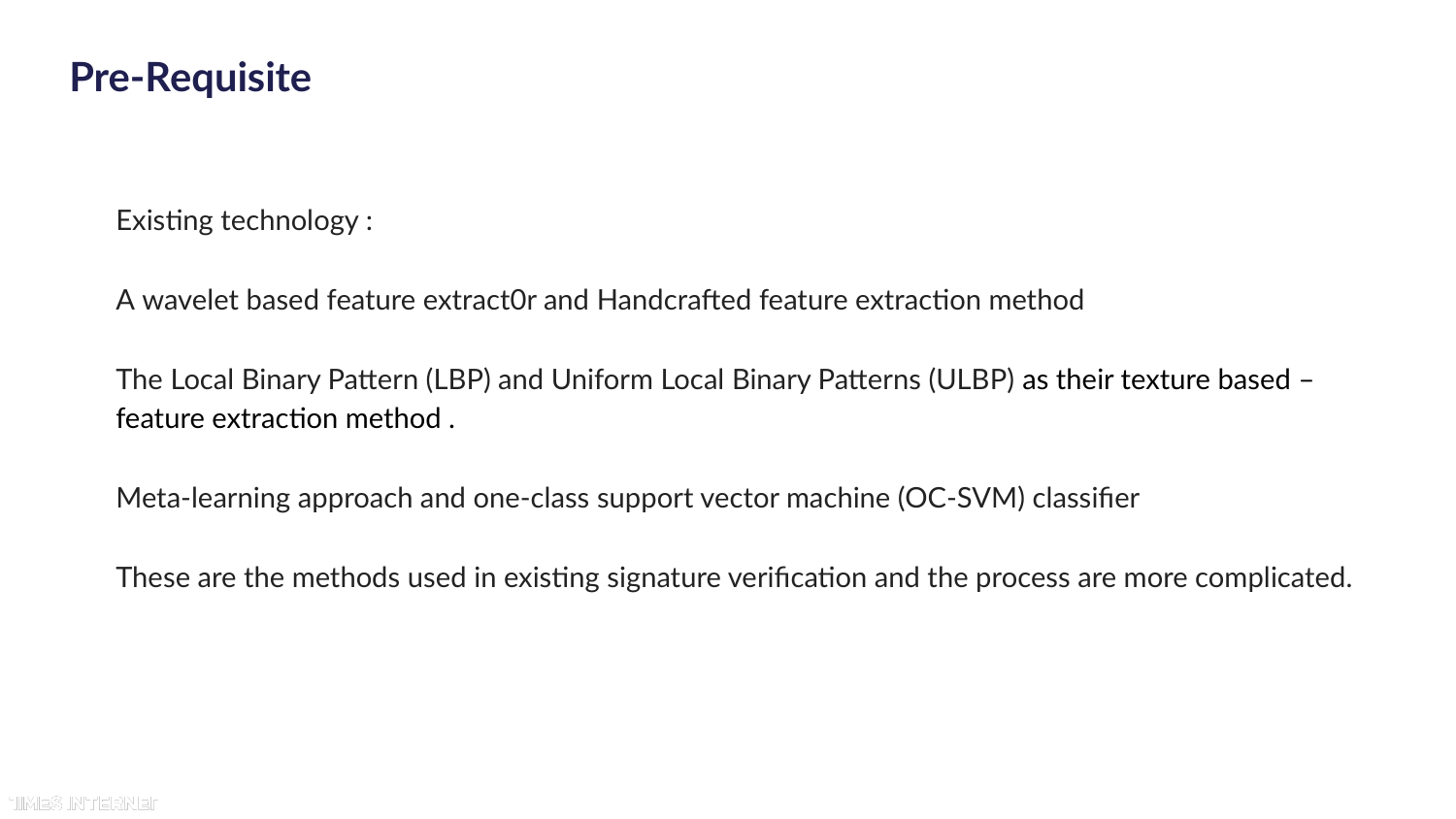

# Pre-Requisite
Existing technology :
A wavelet based feature extract0r and Handcrafted feature extraction method
The Local Binary Pattern (LBP) and Uniform Local Binary Patterns (ULBP) as their texture based – feature extraction method .
Meta-learning approach and one-class support vector machine (OC-SVM) classifier
These are the methods used in existing signature verification and the process are more complicated.